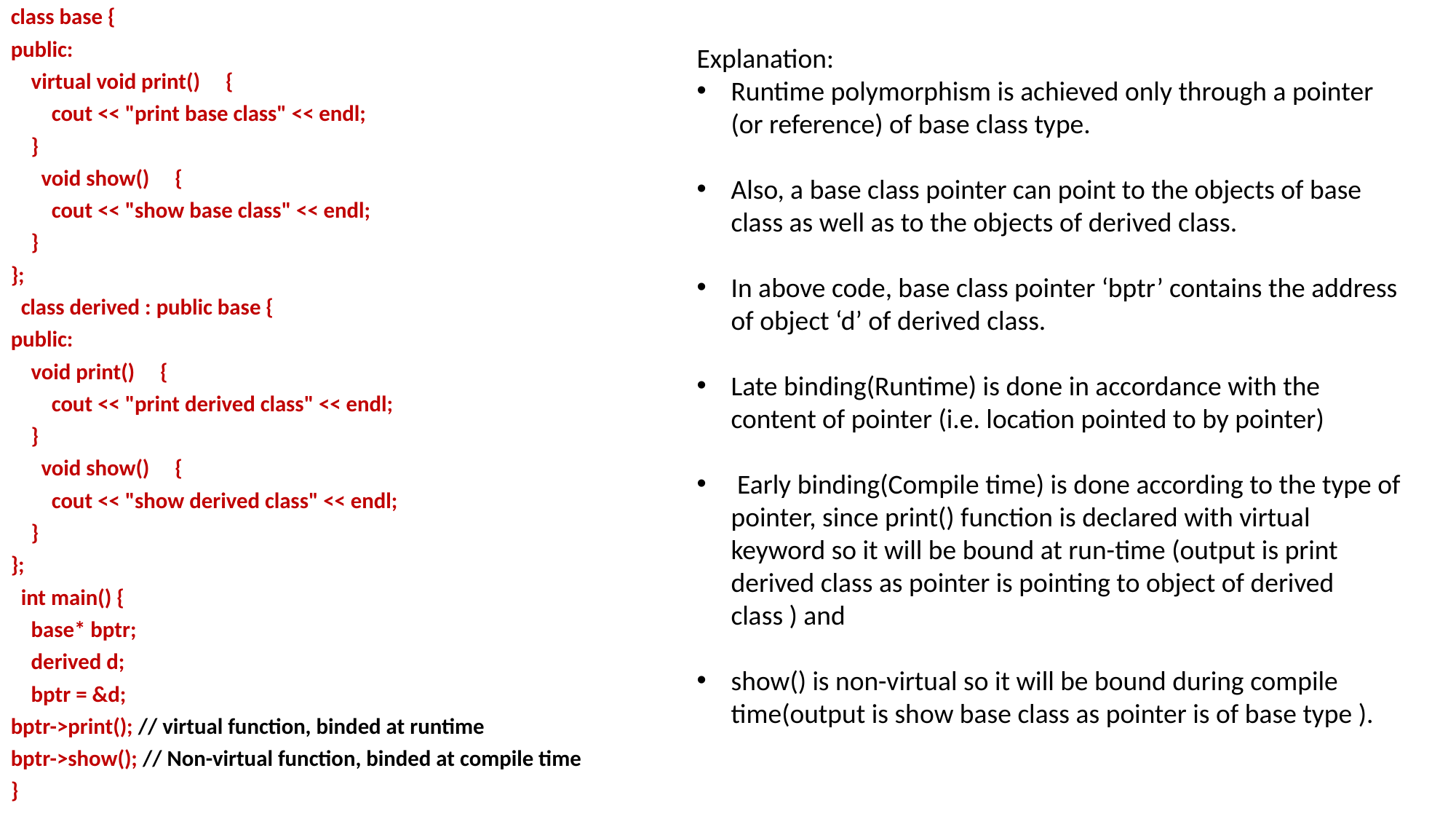

class base {
public:
    virtual void print()     {
        cout << "print base class" << endl;
    }
      void show()     {
        cout << "show base class" << endl;
    }
};
  class derived : public base {
public:
    void print()     {
        cout << "print derived class" << endl;
    }
      void show()     {
        cout << "show derived class" << endl;
    }
};
  int main() {
    base* bptr;
    derived d;
    bptr = &d;
bptr->print(); // virtual function, binded at runtime
bptr->show(); // Non-virtual function, binded at compile time
}
Explanation:
Runtime polymorphism is achieved only through a pointer (or reference) of base class type.

Also, a base class pointer can point to the objects of base class as well as to the objects of derived class.

In above code, base class pointer ‘bptr’ contains the address of object ‘d’ of derived class.

Late binding(Runtime) is done in accordance with the content of pointer (i.e. location pointed to by pointer)

 Early binding(Compile time) is done according to the type of pointer, since print() function is declared with virtual keyword so it will be bound at run-time (output is print derived class as pointer is pointing to object of derived class ) and

show() is non-virtual so it will be bound during compile time(output is show base class as pointer is of base type ).